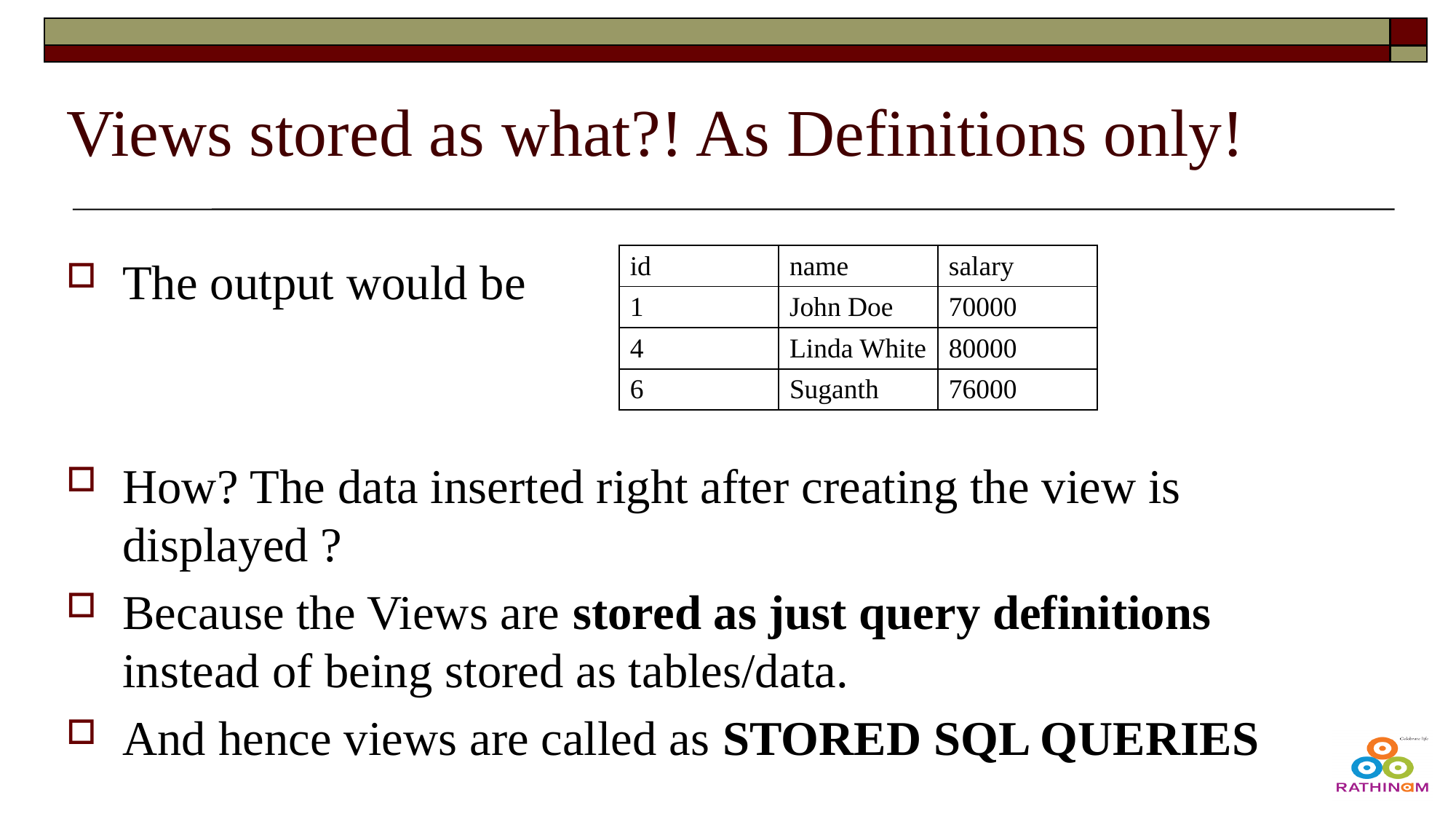

# Views stored as what?! As Definitions only!
The output would be

How? The data inserted right after creating the view is displayed ?
Because the Views are stored as just query definitions instead of being stored as tables/data.
And hence views are called as STORED SQL QUERIES
| id | name | salary |
| --- | --- | --- |
| 1 | John Doe | 70000 |
| 4 | Linda White | 80000 |
| 6 | Suganth | 76000 |